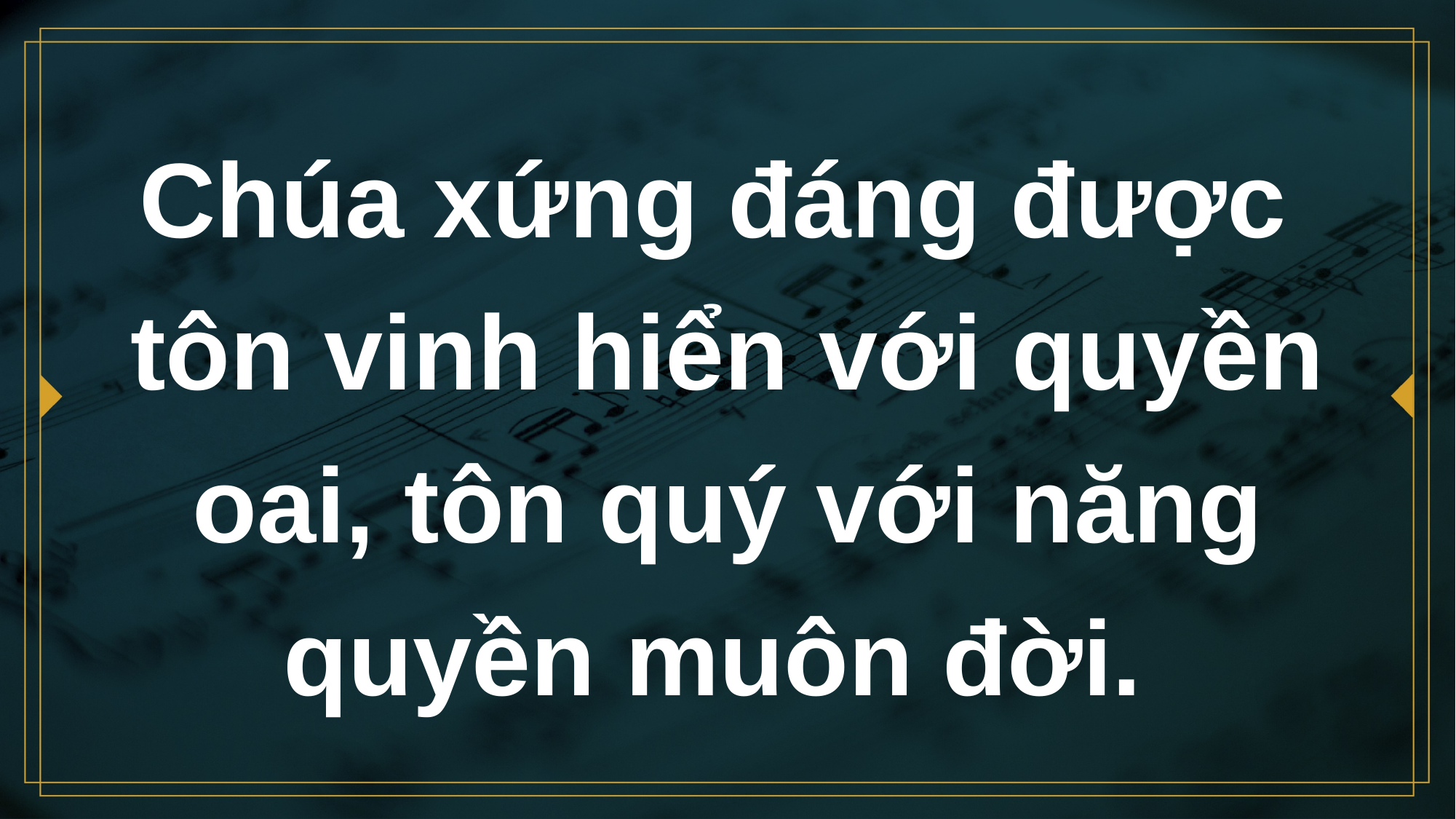

# Chúa xứng đáng được tôn vinh hiển với quyền oai, tôn quý với năng quyền muôn đời.